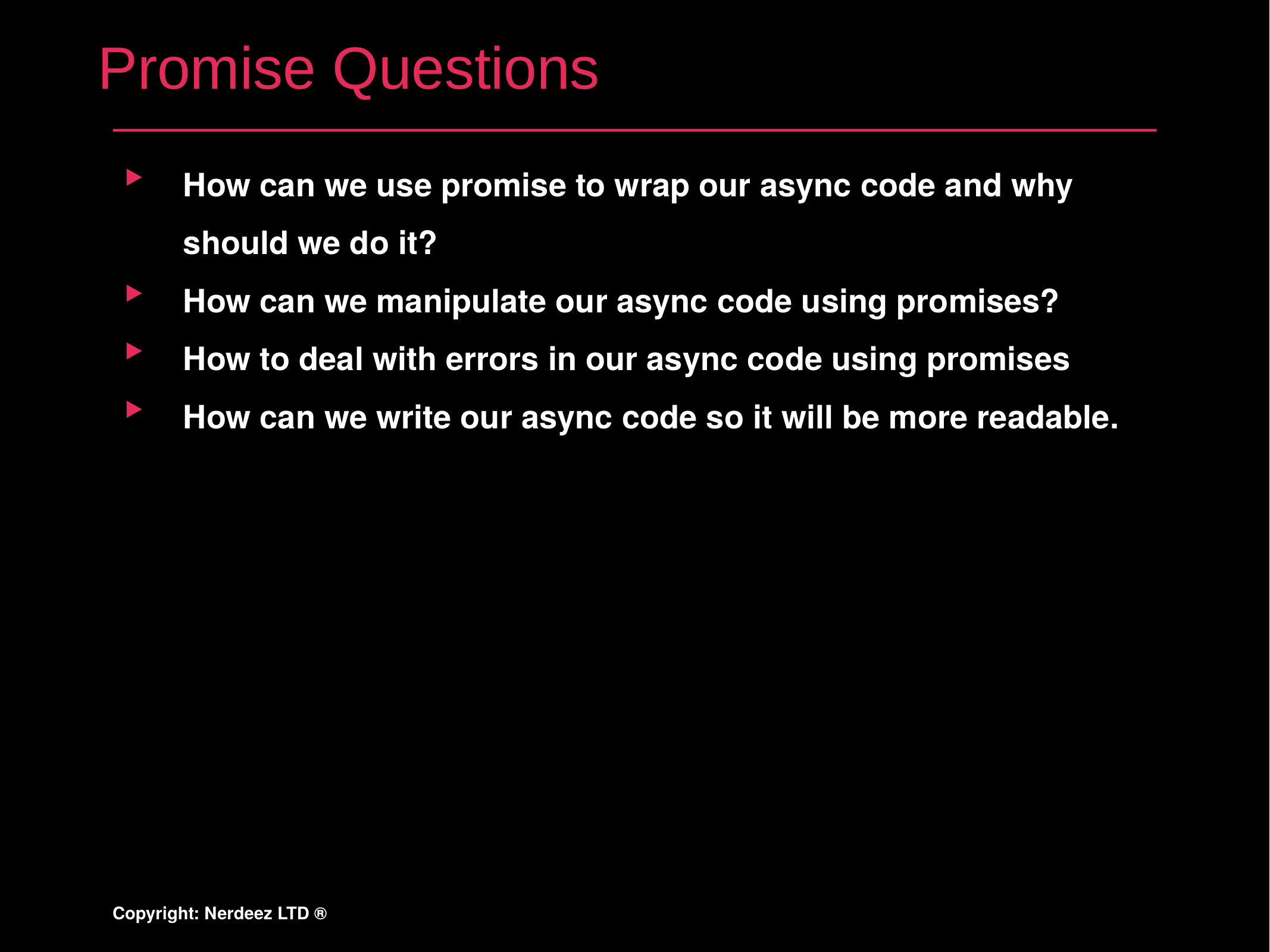

# Promise Questions

How can we use promise to wrap our async code and why should we do it?
How can we manipulate our async code using promises?
How to deal with errors in our async code using promises
How can we write our async code so it will be more readable.

Copyright: Nerdeez LTD ®